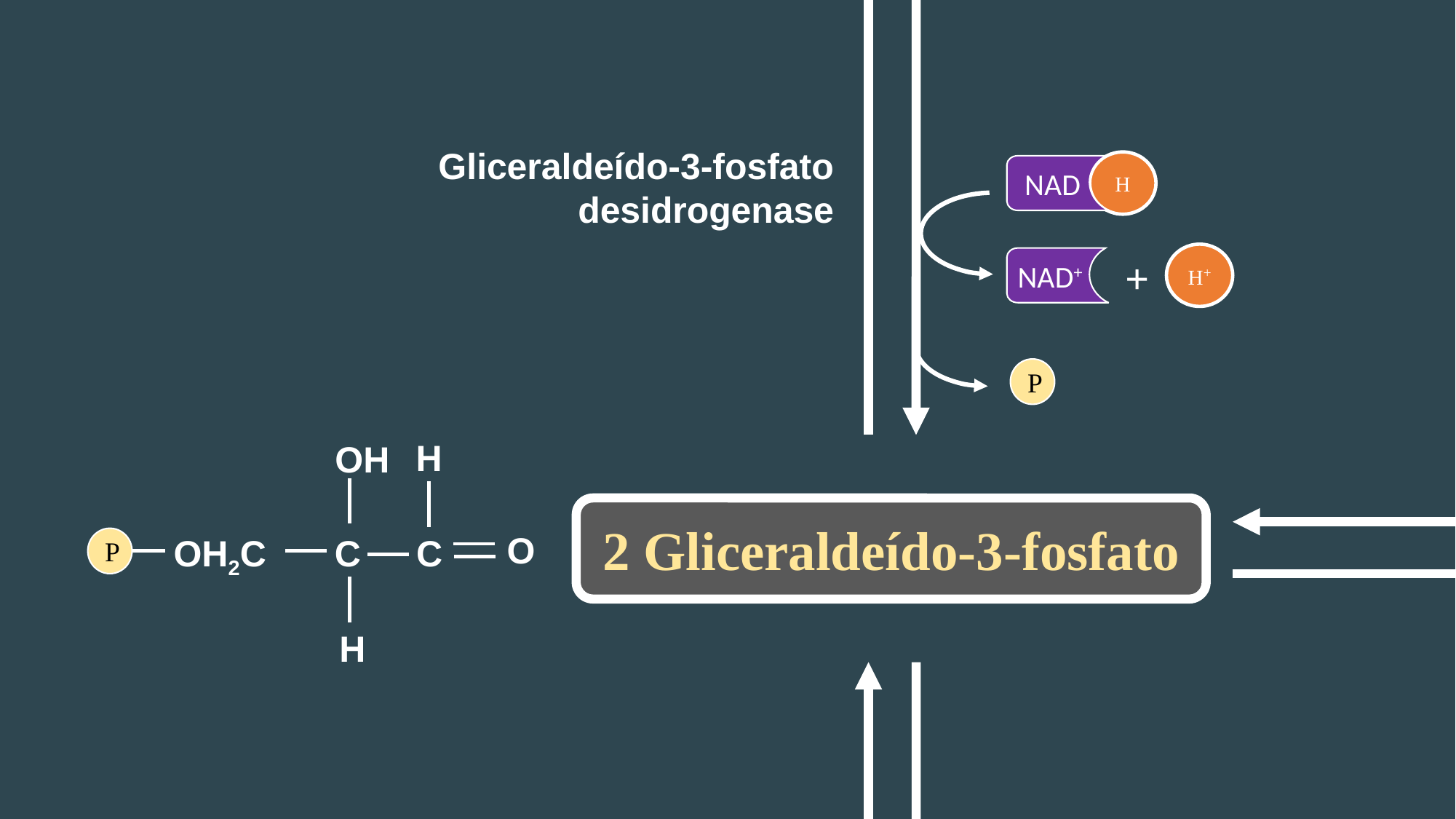

Gliceraldeído-3-fosfato desidrogenase
H
 NAD

H+
+
NAD+

P
H
OH
2 Gliceraldeído-3-fosfato
O
OH2C
C
C
P
H